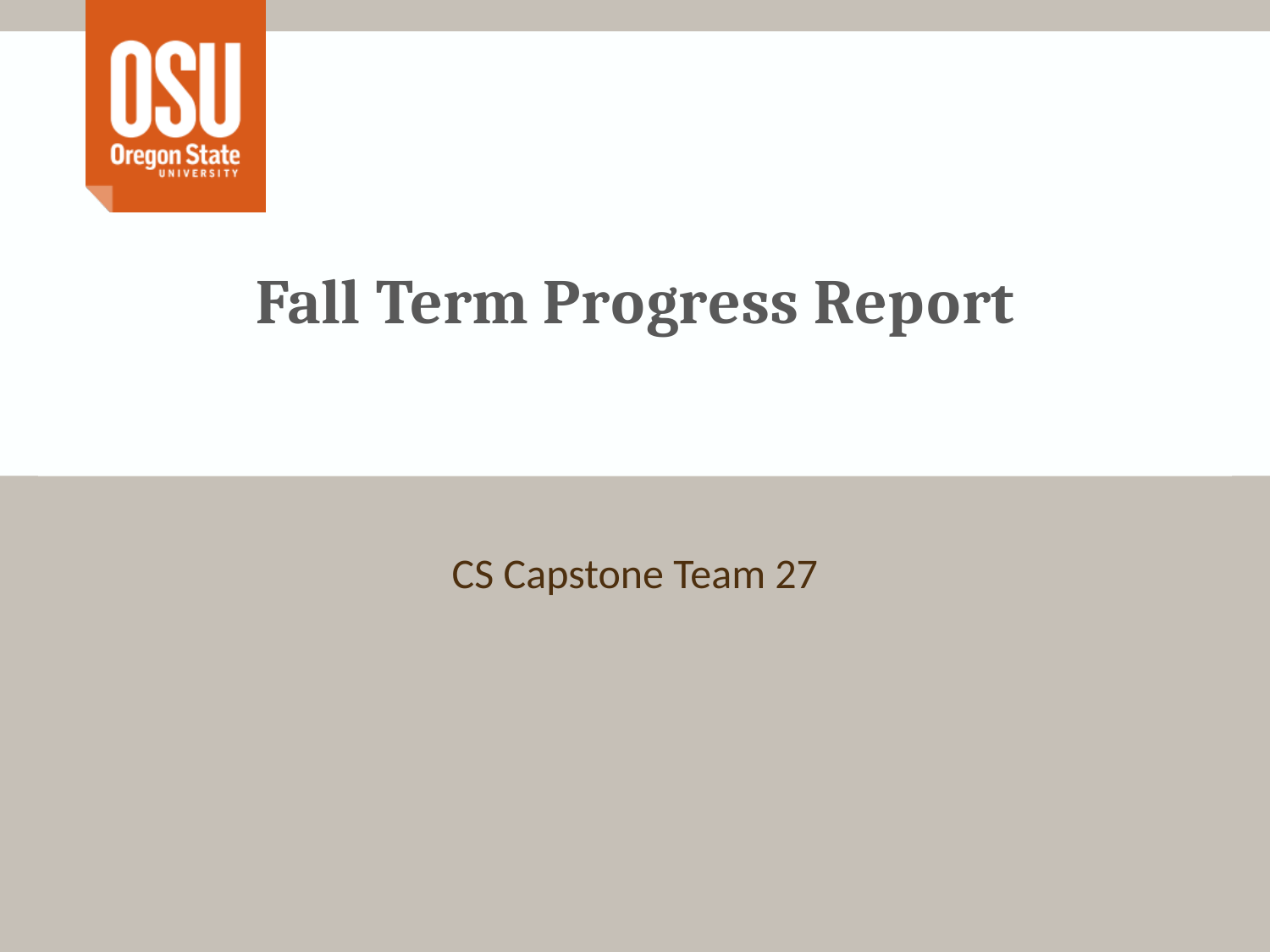

# Fall Term Progress Report
CS Capstone Team 27